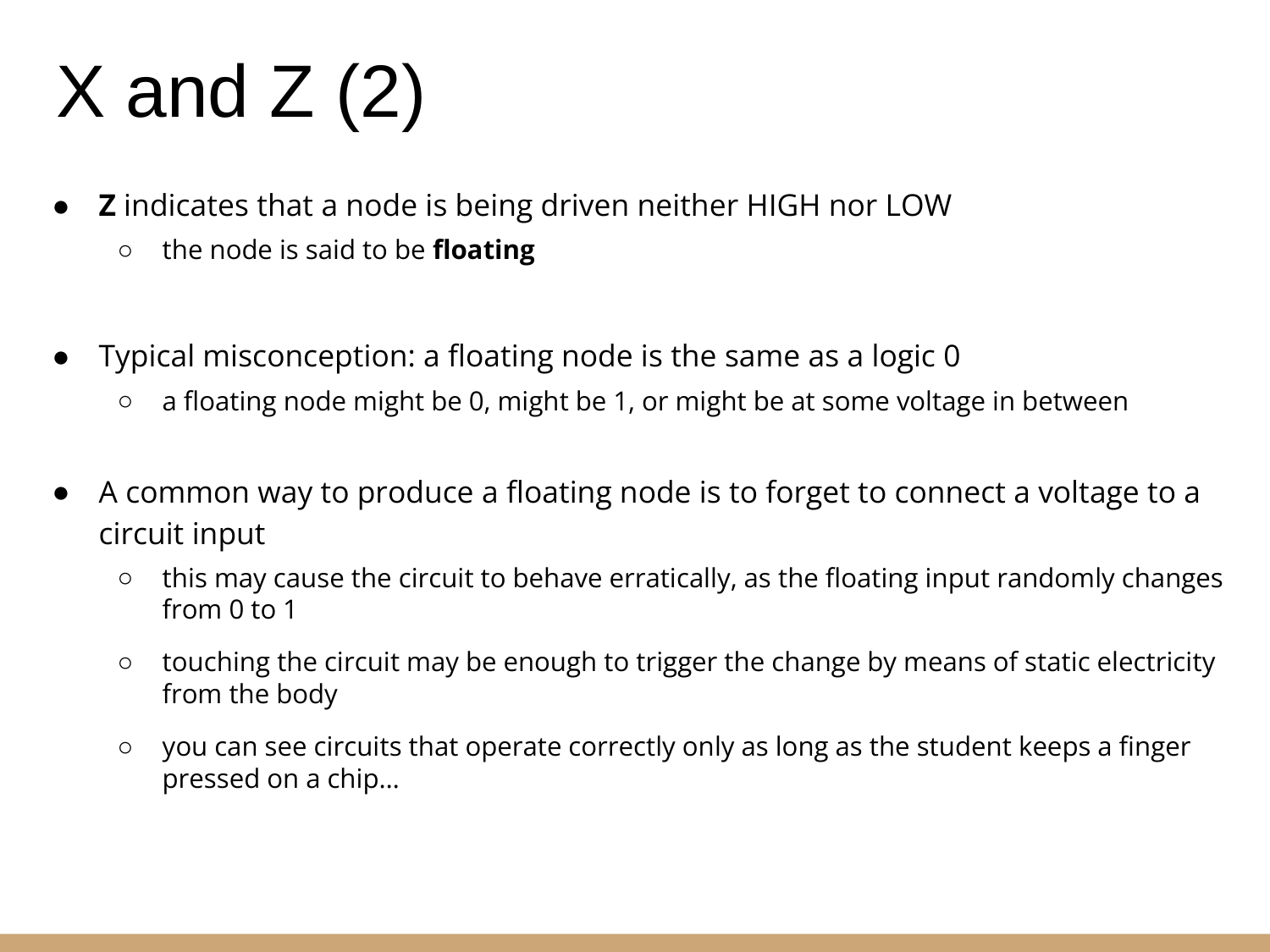

X and Z (2)
Z indicates that a node is being driven neither HIGH nor LOW
the node is said to be floating

Typical misconception: a floating node is the same as a logic 0
a floating node might be 0, might be 1, or might be at some voltage in between

A common way to produce a floating node is to forget to connect a voltage to a circuit input
this may cause the circuit to behave erratically, as the floating input randomly changes from 0 to 1
touching the circuit may be enough to trigger the change by means of static electricity from the body
you can see circuits that operate correctly only as long as the student keeps a finger pressed on a chip…